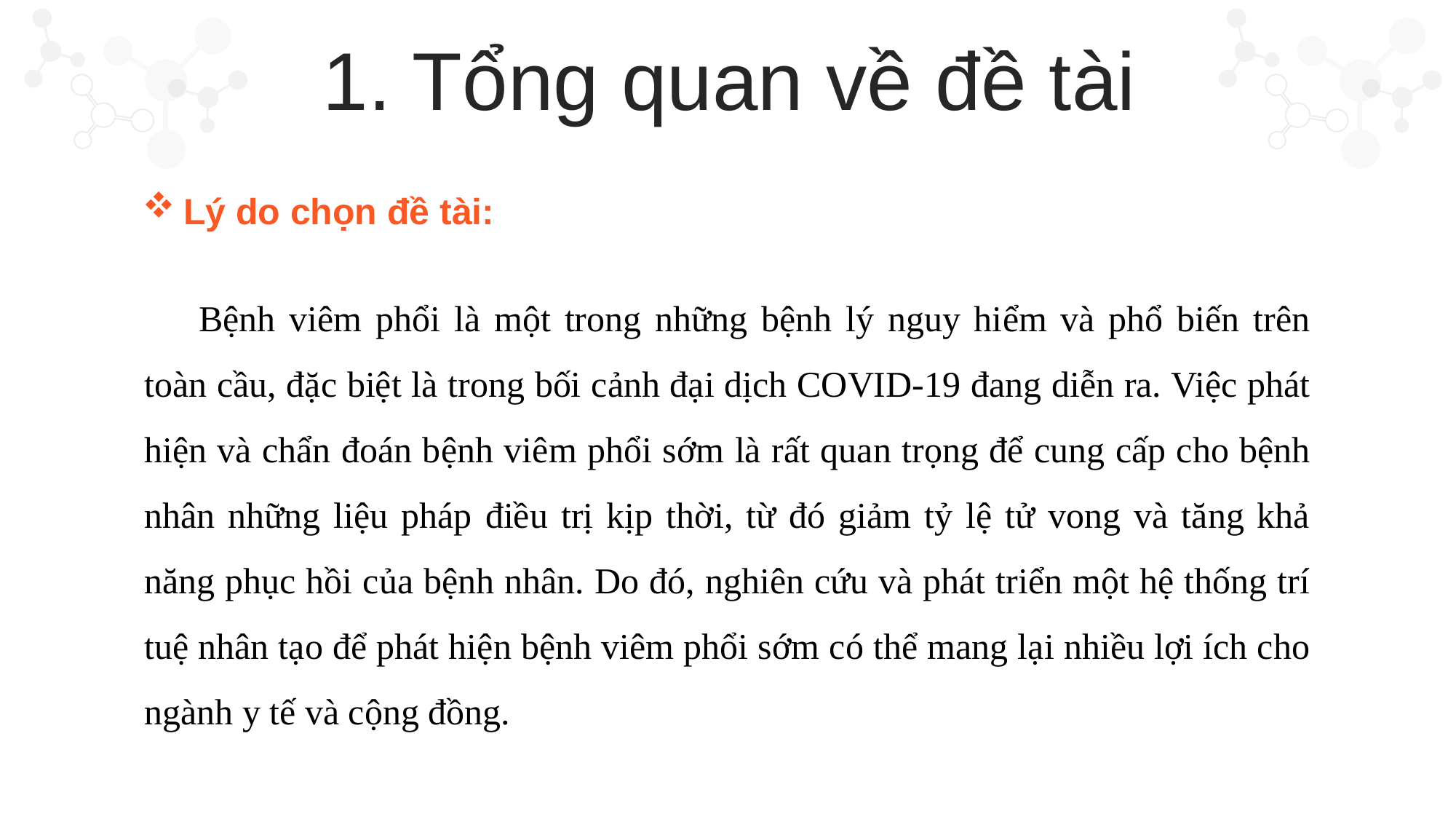

1. Tổng quan về đề tài
Lý do chọn đề tài:
Bệnh viêm phổi là một trong những bệnh lý nguy hiểm và phổ biến trên toàn cầu, đặc biệt là trong bối cảnh đại dịch COVID-19 đang diễn ra. Việc phát hiện và chẩn đoán bệnh viêm phổi sớm là rất quan trọng để cung cấp cho bệnh nhân những liệu pháp điều trị kịp thời, từ đó giảm tỷ lệ tử vong và tăng khả năng phục hồi của bệnh nhân. Do đó, nghiên cứu và phát triển một hệ thống trí tuệ nhân tạo để phát hiện bệnh viêm phổi sớm có thể mang lại nhiều lợi ích cho ngành y tế và cộng đồng.